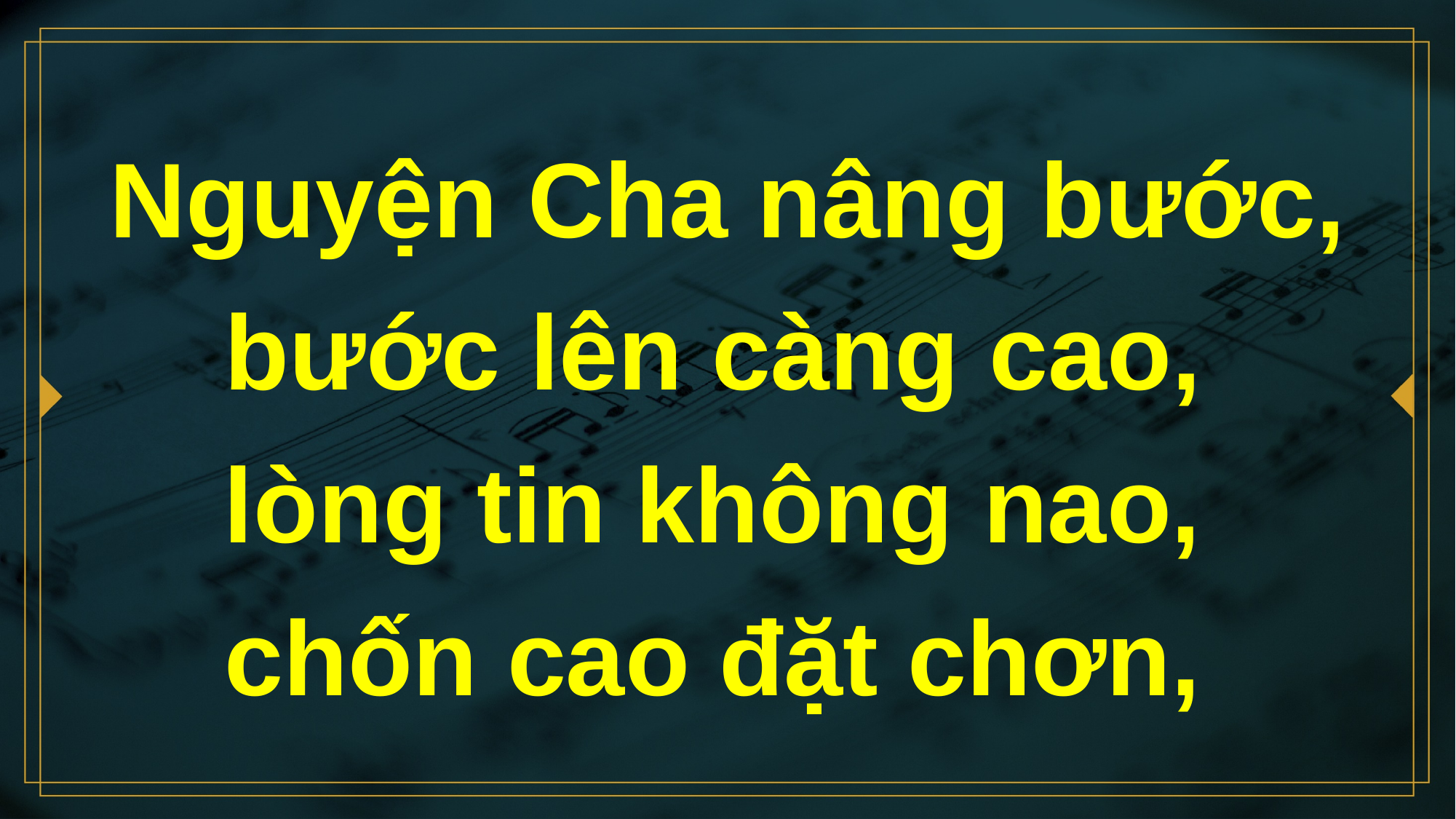

# Nguyện Cha nâng bước, bước lên càng cao, lòng tin không nao, chốn cao đặt chơn,